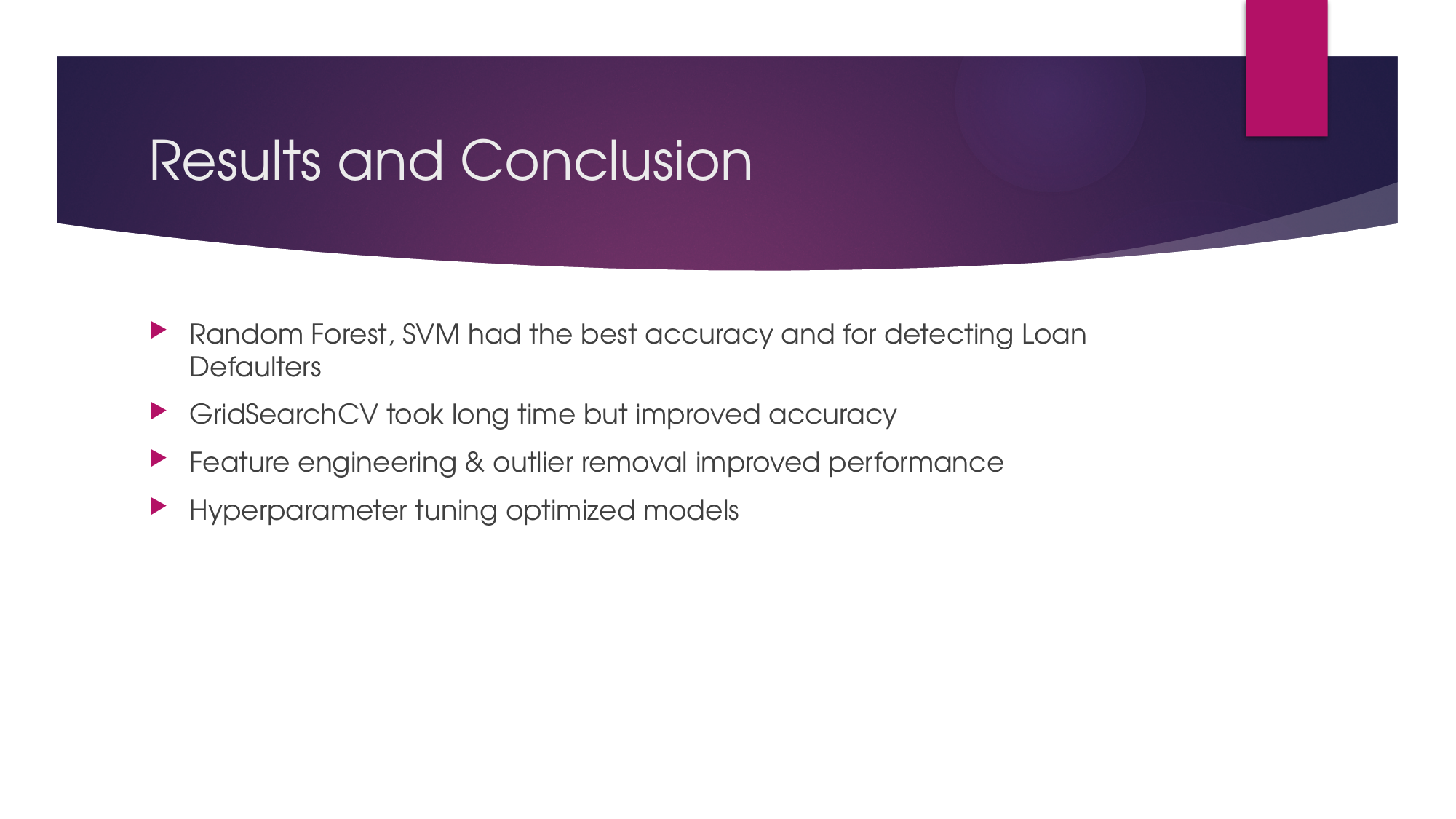

# Results and Conclusion
Random Forest, SVM had the best accuracy and for detecting Loan Defaulters
GridSearchCV took long time but improved accuracy
Feature engineering & outlier removal improved performance
Hyperparameter tuning optimized models